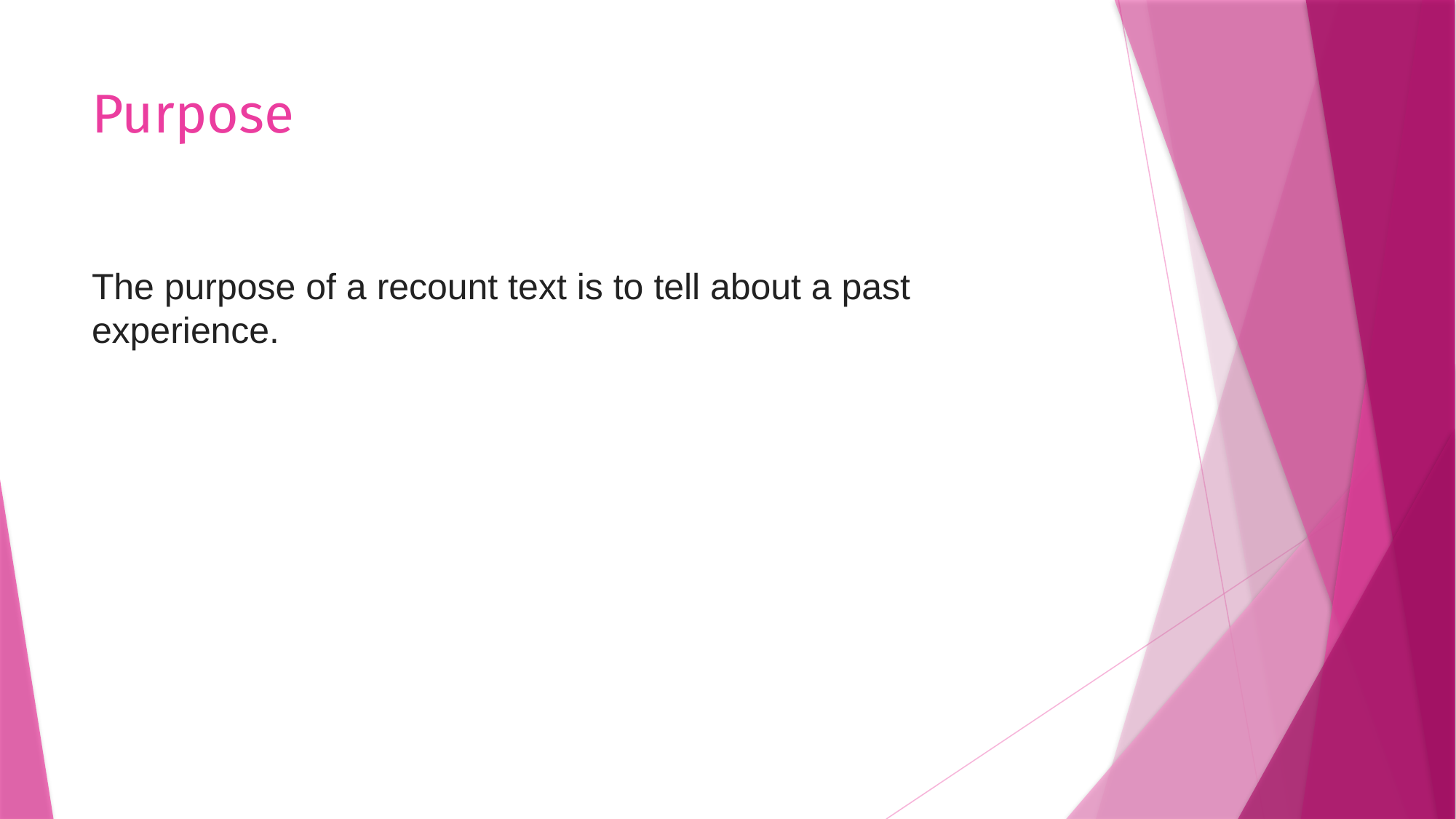

# Purpose
The purpose of a recount text is to tell about a past experience.